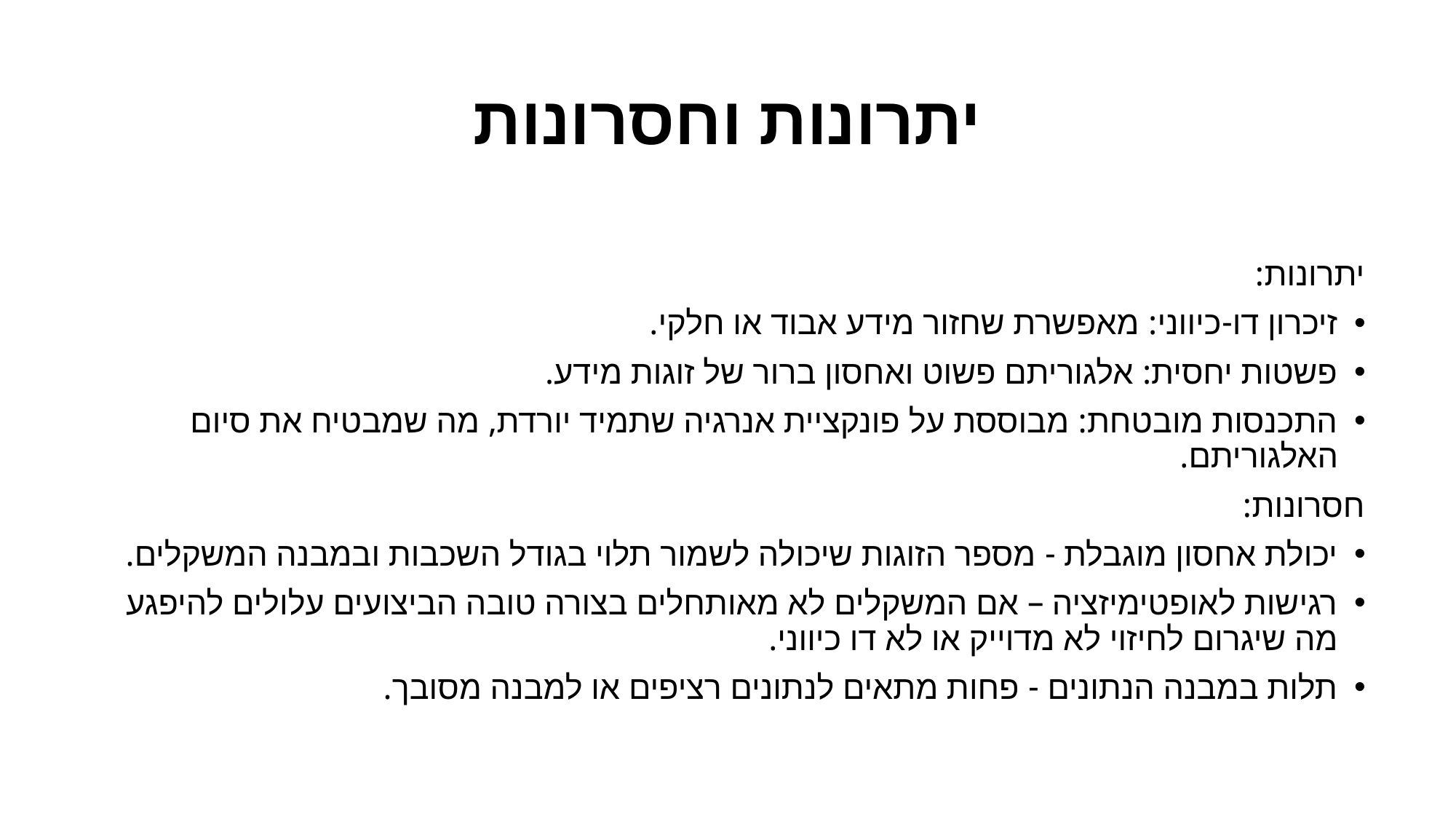

# יתרונות וחסרונות
יתרונות:
זיכרון דו-כיווני: מאפשרת שחזור מידע אבוד או חלקי.
פשטות יחסית: אלגוריתם פשוט ואחסון ברור של זוגות מידע.
התכנסות מובטחת: מבוססת על פונקציית אנרגיה שתמיד יורדת, מה שמבטיח את סיום האלגוריתם.
חסרונות:
יכולת אחסון מוגבלת - מספר הזוגות שיכולה לשמור תלוי בגודל השכבות ובמבנה המשקלים.
רגישות לאופטימיזציה – אם המשקלים לא מאותחלים בצורה טובה הביצועים עלולים להיפגע מה שיגרום לחיזוי לא מדוייק או לא דו כיווני.
תלות במבנה הנתונים - פחות מתאים לנתונים רציפים או למבנה מסובך.